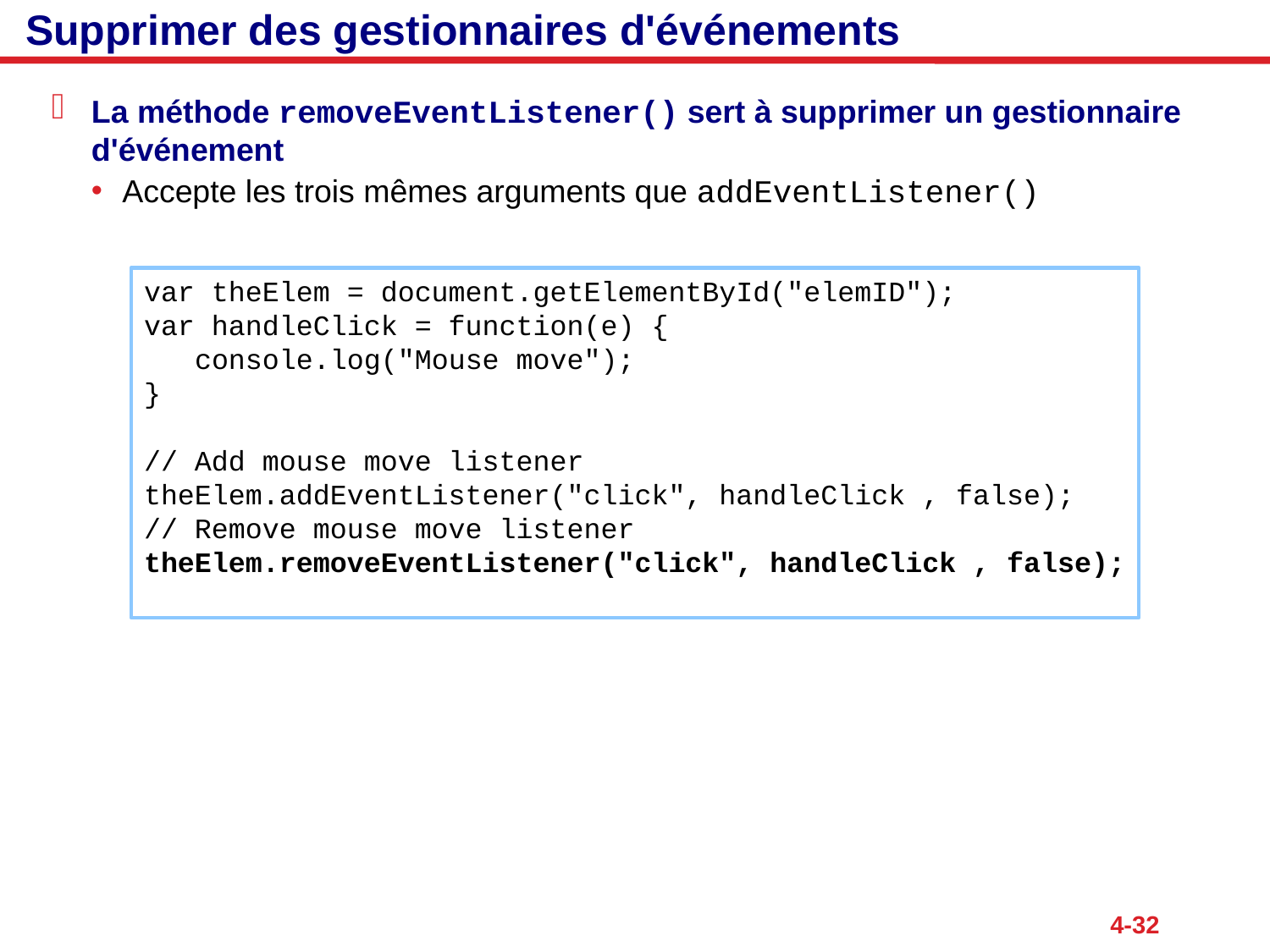

# Supprimer des gestionnaires d'événements
La méthode removeEventListener() sert à supprimer un gestionnaire d'événement
Accepte les trois mêmes arguments que addEventListener()
var theElem = document.getElementById("elemID");
var handleClick = function(e) {
   console.log("Mouse move");
}

// Add mouse move listener
theElem.addEventListener("click", handleClick , false);
// Remove mouse move listener
theElem.removeEventListener("click", handleClick , false);